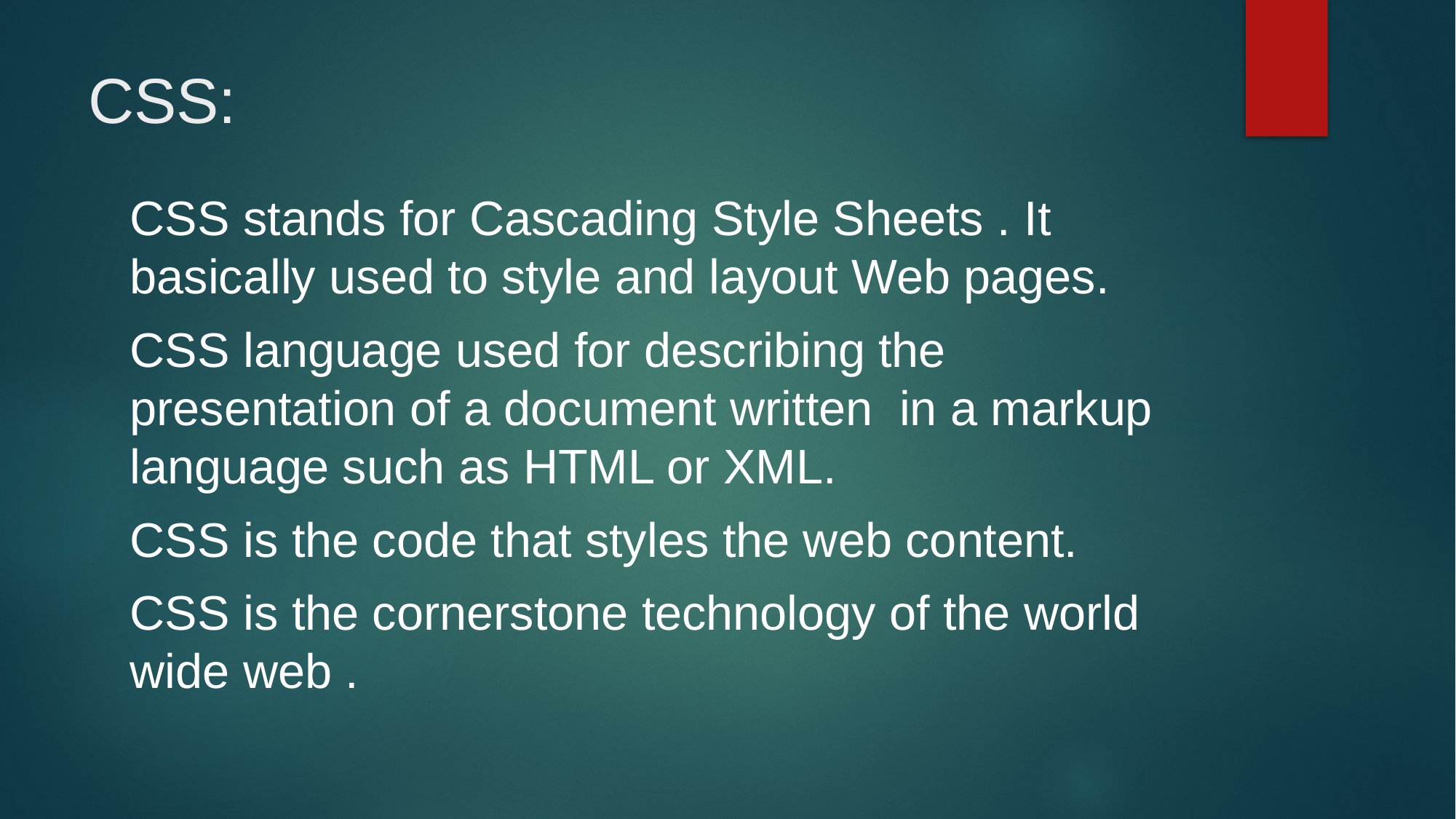

# CSS:
CSS stands for Cascading Style Sheets . It basically used to style and layout Web pages.
CSS language used for describing the presentation of a document written  in a markup language such as HTML or XML.
CSS is the code that styles the web content.
CSS is the cornerstone technology of the world wide web .